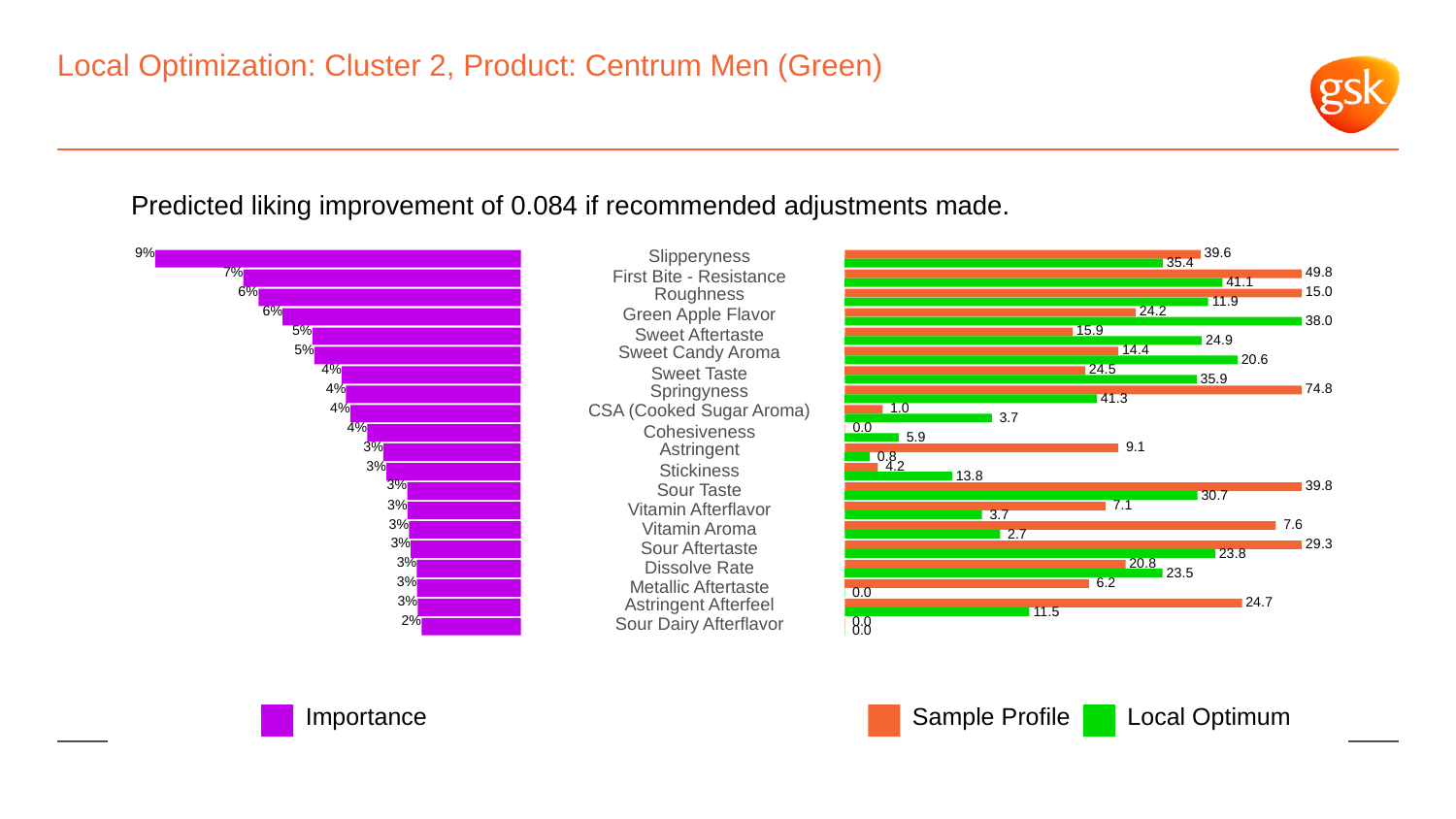

# Local Optimization: Cluster 2, Product: Centrum Men (Green)

Predicted liking improvement of 0.084 if recommended adjustments made.

9%
Slipperyness
 39.6

 35.4

7%
 49.8

First Bite - Resistance
 41.1

6%
Roughness
 15.0

 11.9

6%
Green Apple Flavor
 24.2

 38.0

5%
 15.9

Sweet Aftertaste
 24.9

5%
Sweet Candy Aroma
 14.4

 20.6

4%
 24.5

Sweet Taste
 35.9

4%
Springyness
 74.8

 41.3

4%
CSA (Cooked Sugar Aroma)
  1.0

  3.7

4%
  0.0

Cohesiveness
  5.9

3%
Astringent
  9.1

  0.8

3%
  4.2

Stickiness
 13.8

3%
 39.8

Sour Taste
 30.7

3%
  7.1

Vitamin Afterflavor
  3.7

3%
  7.6

Vitamin Aroma
  2.7

3%
 29.3

Sour Aftertaste
 23.8

3%
 20.8

Dissolve Rate
 23.5

3%
  6.2

Metallic Aftertaste
  0.0

3%
Astringent Afterfeel
 24.7

 11.5

2%
Sour Dairy Afterflavor
  0.0

  0.0

Local Optimum
Sample Profile
Importance